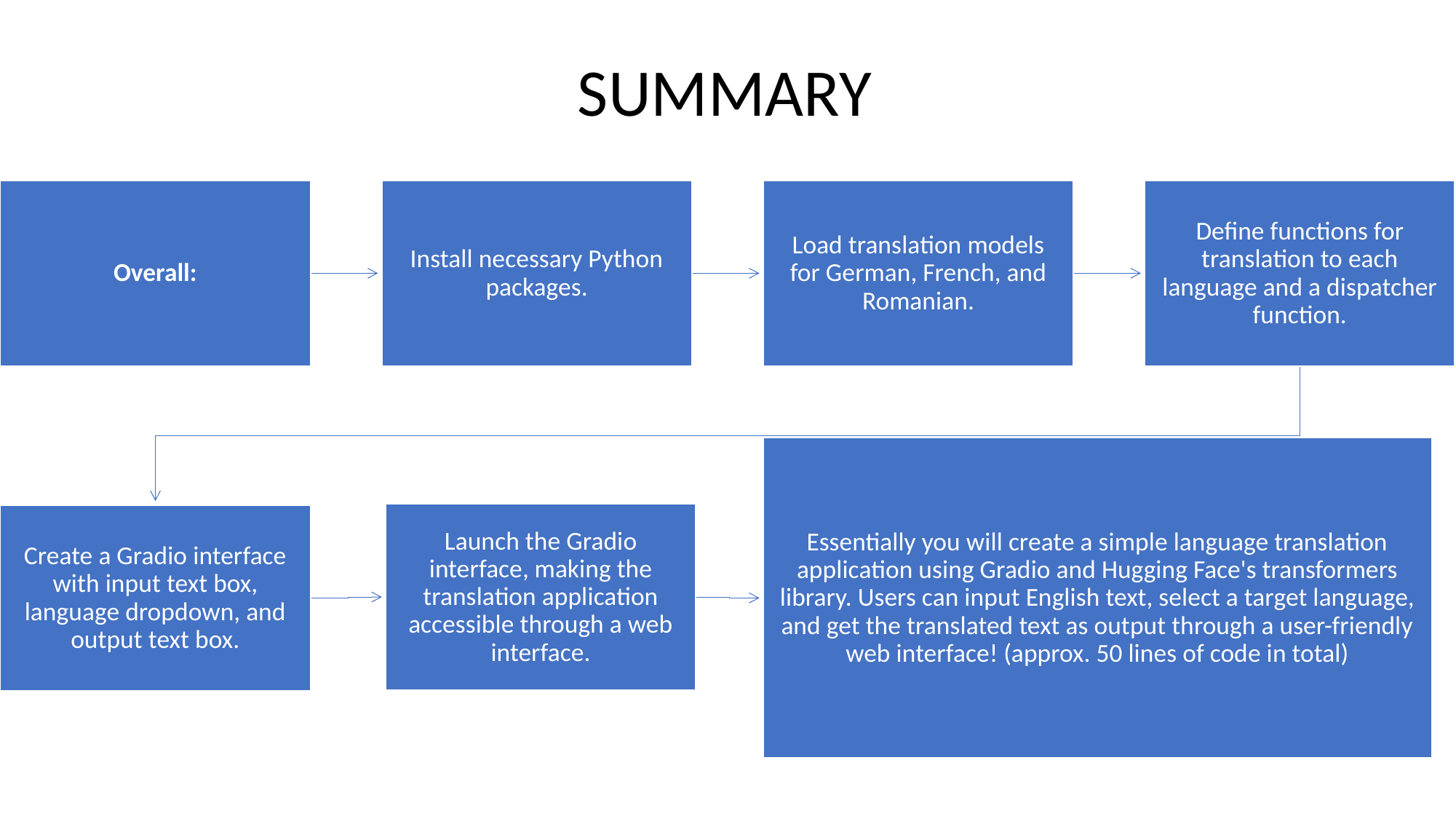

# SUMMARY

Overall:

Install necessary Python packages.

Load translation models for German, French, and Romanian.

Define functions for translation to each language and a dispatcher function.

Create a Gradio interface with input text box, language dropdown, and output text box.

Launch the Gradio interface, making the translation application accessible through a web interface.
Essentially you will create a simple language translation application using Gradio and Hugging Face's transformers library. Users can input English text, select a target language, and get the translated text as output through a user-friendly web interface! (approx. 50 lines of code in total)